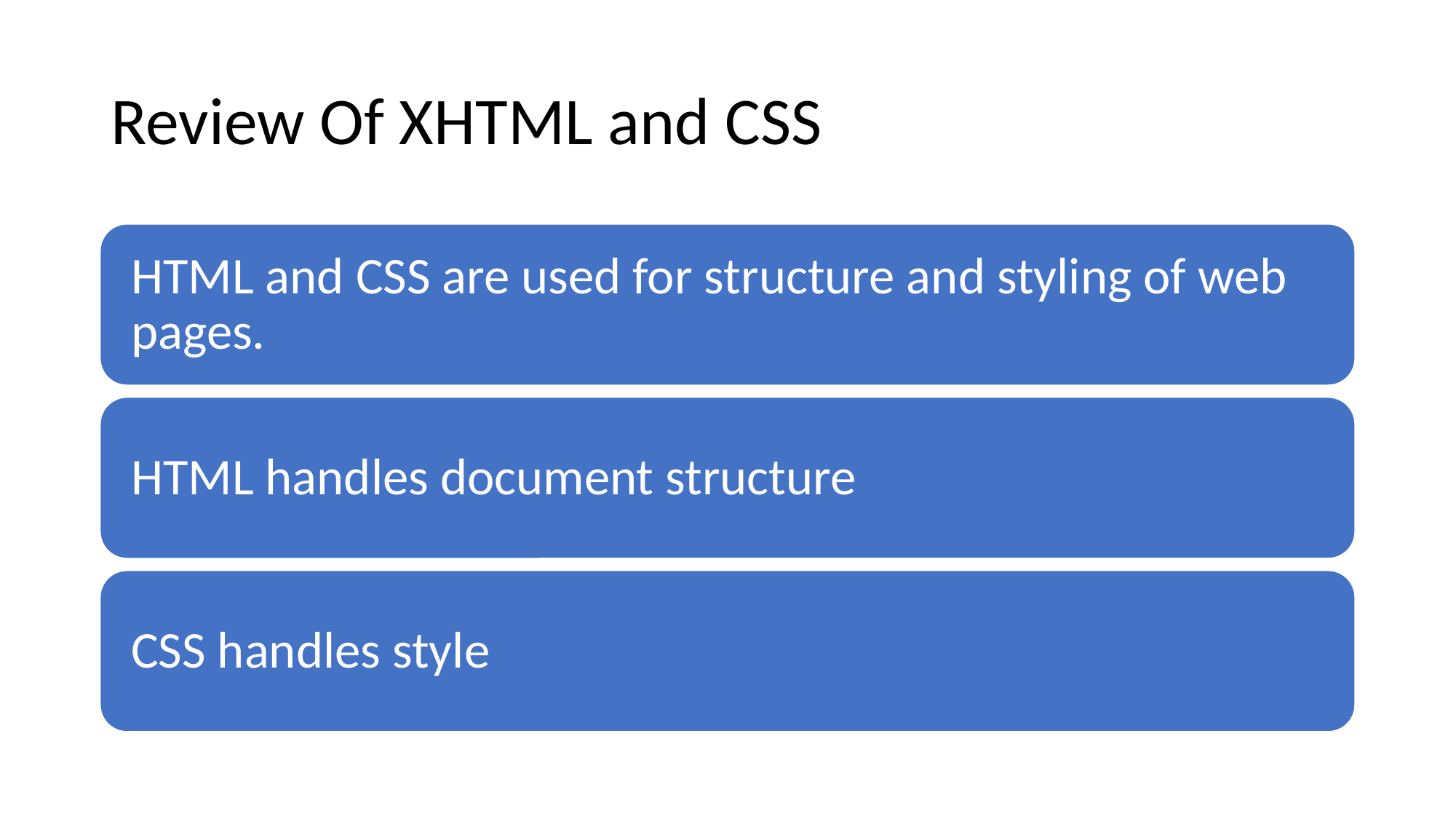

# Review Of XHTML and CSS
HTML and CSS are used for structure and styling of web pages.
HTML handles document structure
CSS handles style